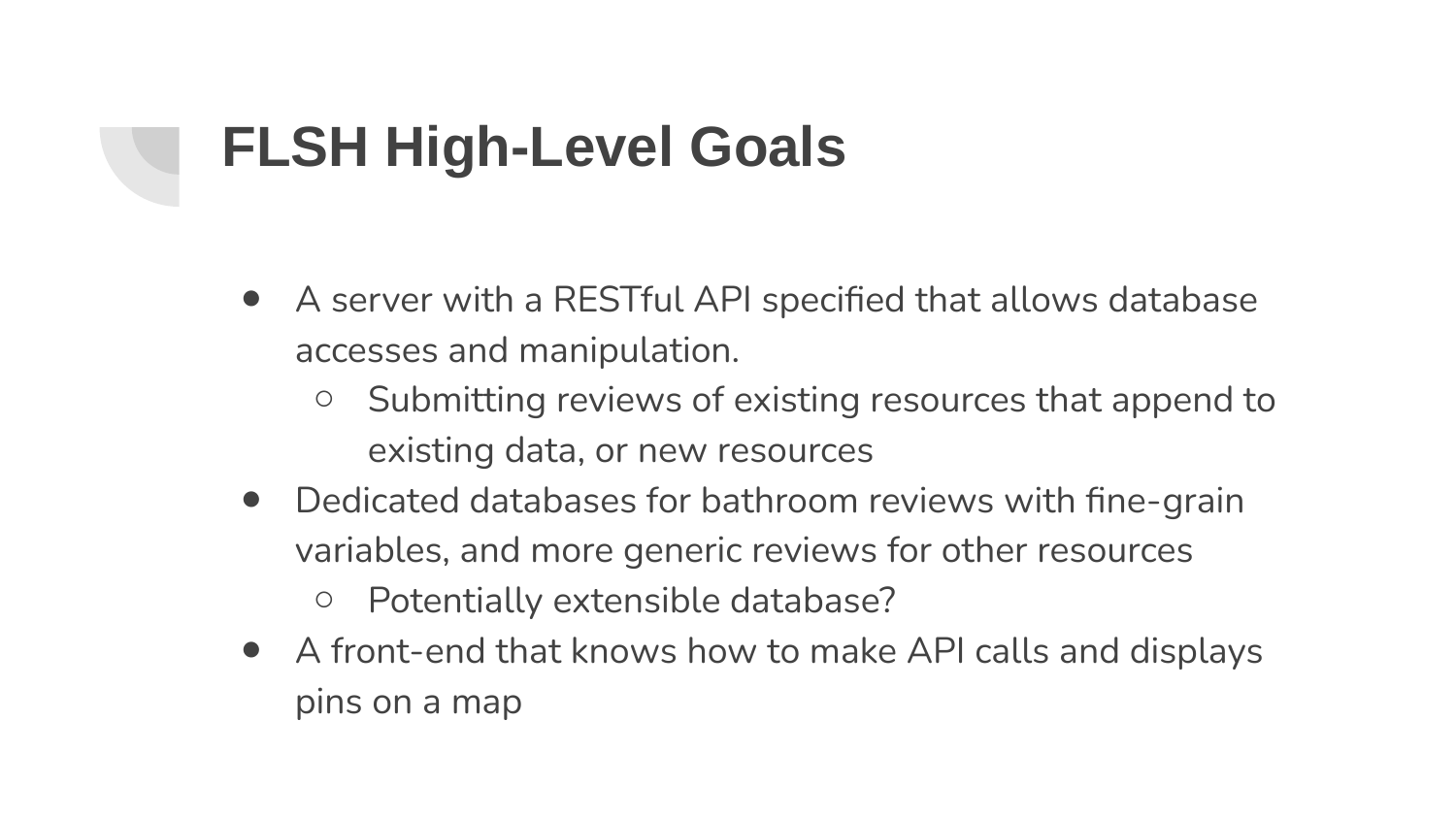

# FLSH High-Level Goals
A server with a RESTful API specified that allows database accesses and manipulation.
Submitting reviews of existing resources that append to existing data, or new resources
Dedicated databases for bathroom reviews with fine-grain variables, and more generic reviews for other resources
Potentially extensible database?
A front-end that knows how to make API calls and displays pins on a map